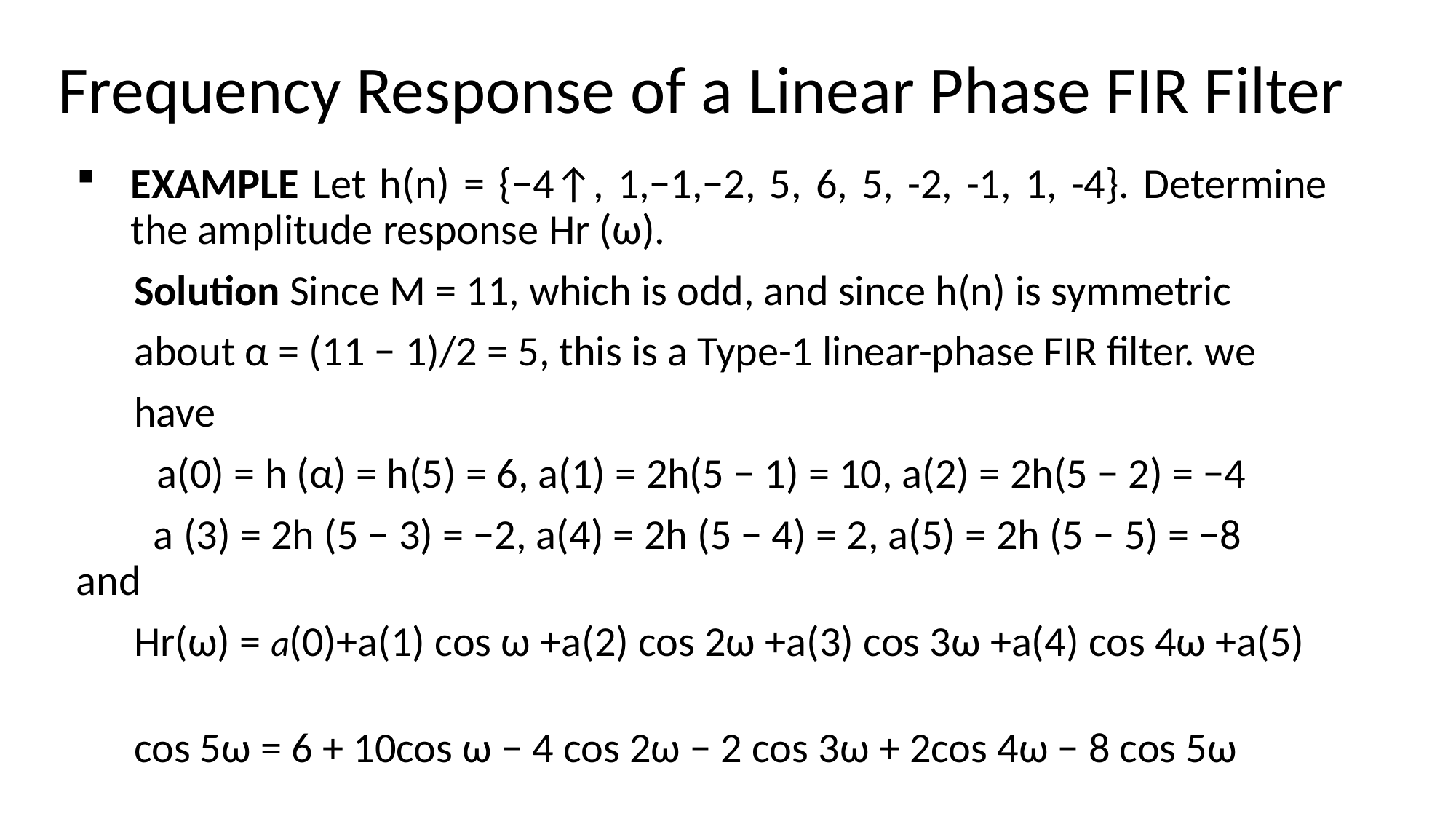

# Frequency Response of a Linear Phase FIR Filter
EXAMPLE Let h(n) = {−4↑, 1,−1,−2, 5, 6, 5, -2, -1, 1, -4}. Determine the amplitude response Hr (ω).
      Solution Since M = 11, which is odd, and since h(n) is symmetric
      about α = (11 − 1)/2 = 5, this is a Type-1 linear-phase FIR filter. we
      have
a(0) = h (α) = h(5) = 6, a(1) = 2h(5 − 1) = 10, a(2) = 2h(5 − 2) = −4
        a (3) = 2h (5 − 3) = −2, a(4) = 2h (5 − 4) = 2, a(5) = 2h (5 − 5) = −8      and
      Hr(ω) = a(0)+a(1) cos ω +a(2) cos 2ω +a(3) cos 3ω +a(4) cos 4ω +a(5)
      cos 5ω = 6 + 10cos ω − 4 cos 2ω − 2 cos 3ω + 2cos 4ω − 8 cos 5ω